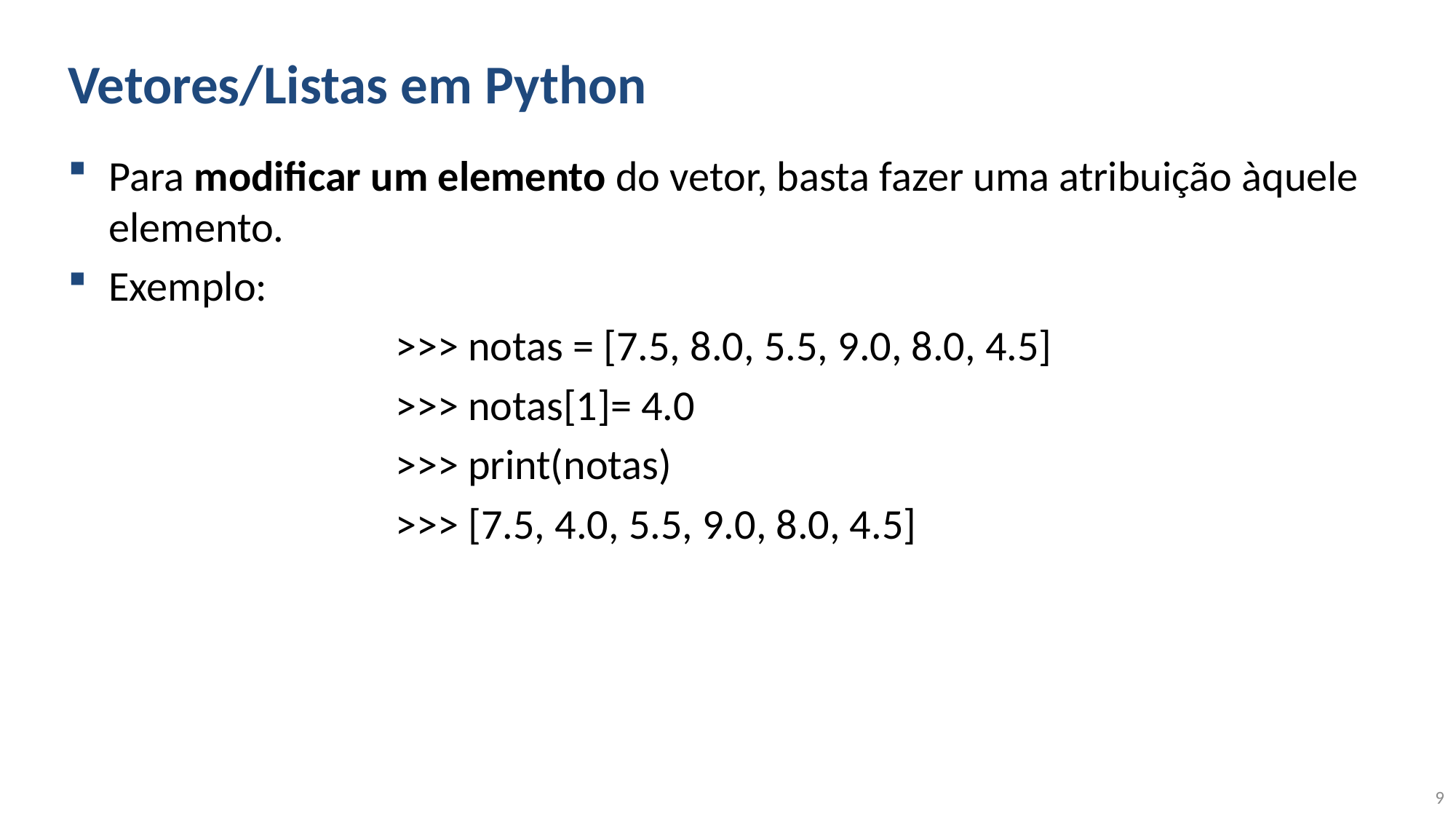

# Vetores/Listas em Python
Para modificar um elemento do vetor, basta fazer uma atribuição àquele elemento.
Exemplo:
			>>> notas = [7.5, 8.0, 5.5, 9.0, 8.0, 4.5]
			>>> notas[1]= 4.0
			>>> print(notas)
			>>> [7.5, 4.0, 5.5, 9.0, 8.0, 4.5]

9